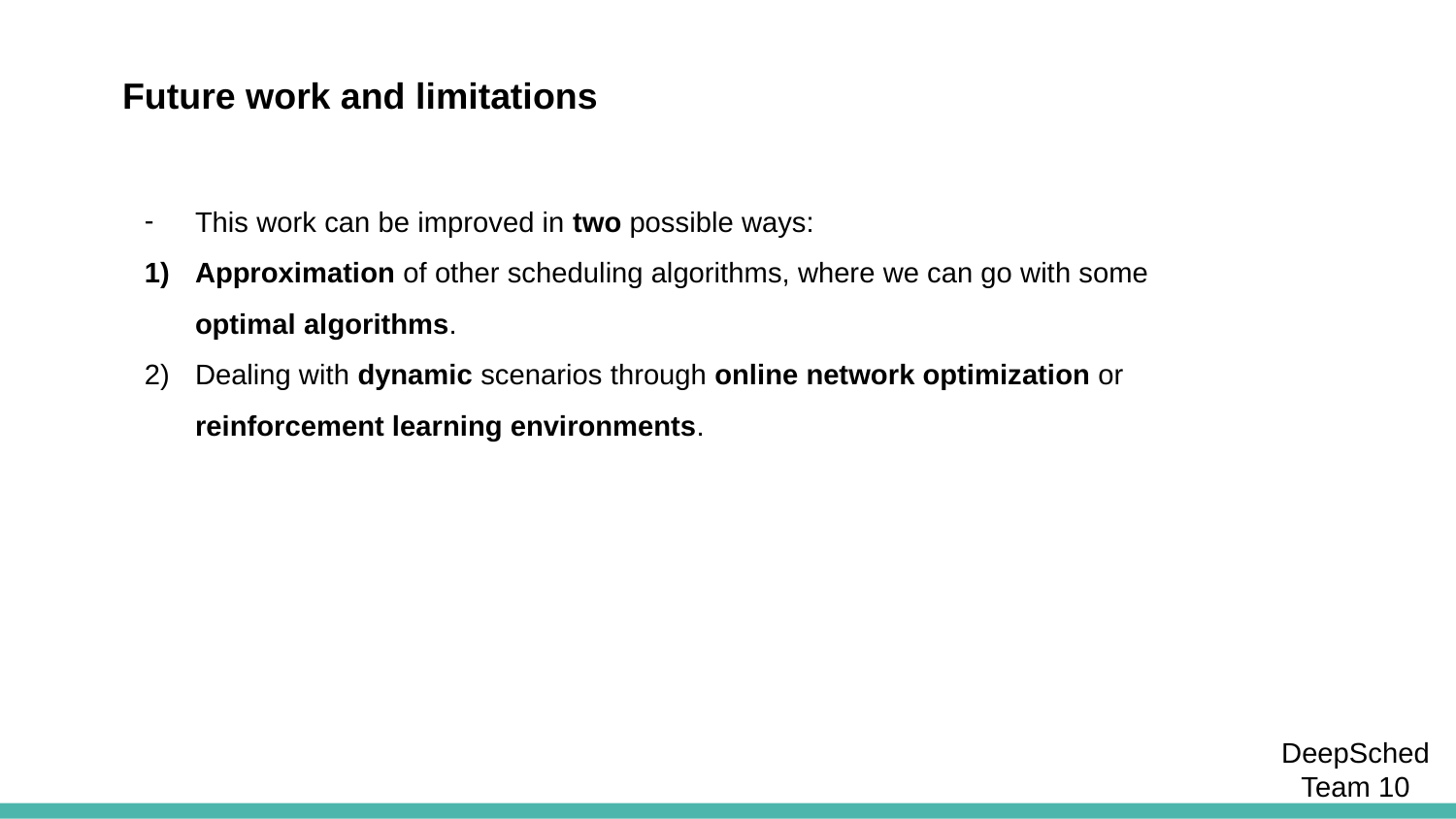

Future work and limitations

This work can be improved in two possible ways:
Approximation of other scheduling algorithms, where we can go with some optimal algorithms.
Dealing with dynamic scenarios through online network optimization or reinforcement learning environments.
DeepSched
Team 10